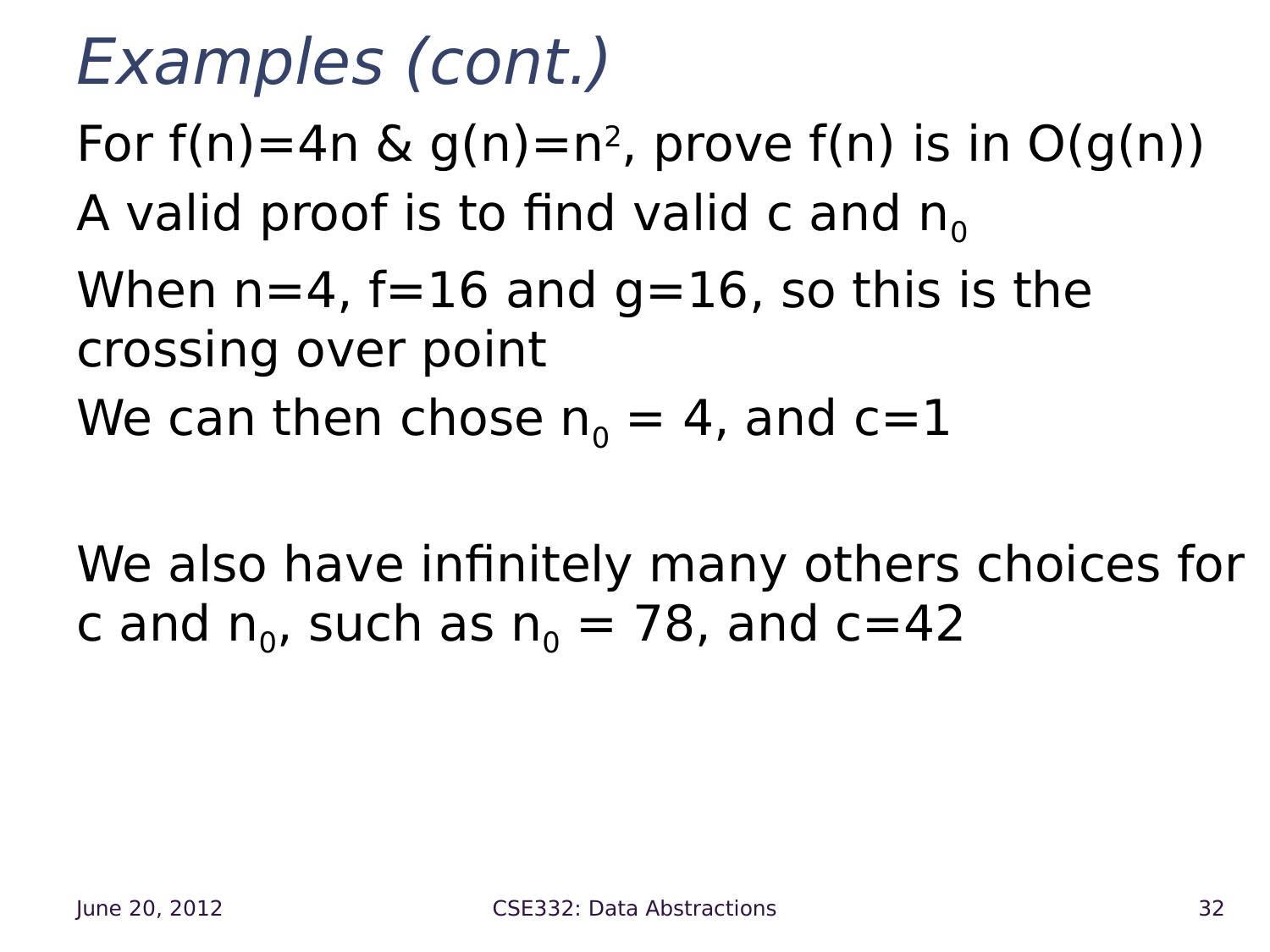

# Examples (cont.)
For f(n)=4n & g(n)=n2, prove f(n) is in O(g(n))
A valid proof is to find valid c and n0
When n=4, f=16 and g=16, so this is the crossing over point
We can then chose n0 = 4, and c=1

We also have infinitely many others choices for c and n0, such as n0 = 78, and c=42
June 20, 2012
CSE332: Data Abstractions
32